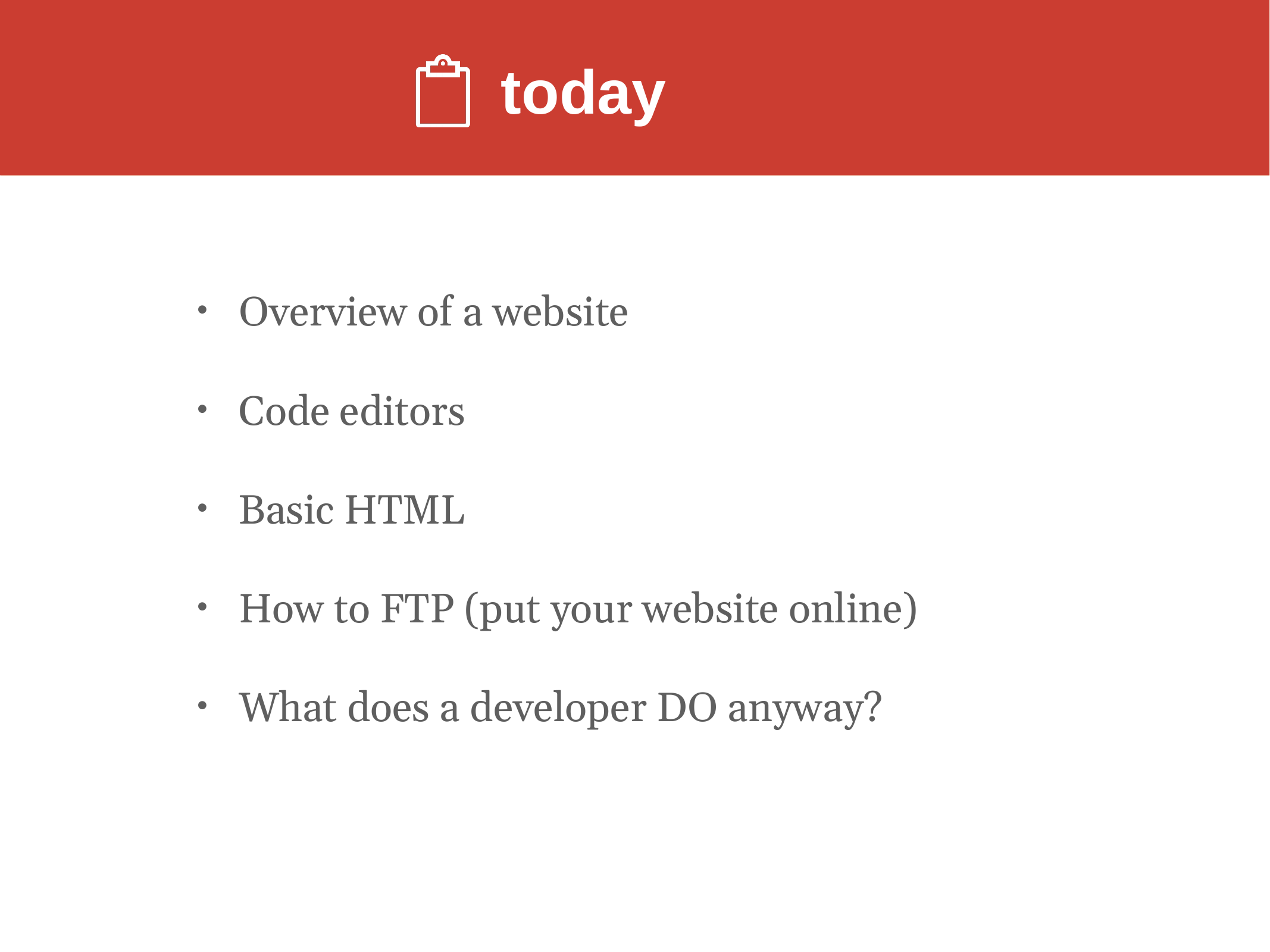

# today

Overview of a website
Code editors
Basic HTML
How to FTP (put your website online)
What does a developer DO anyway?